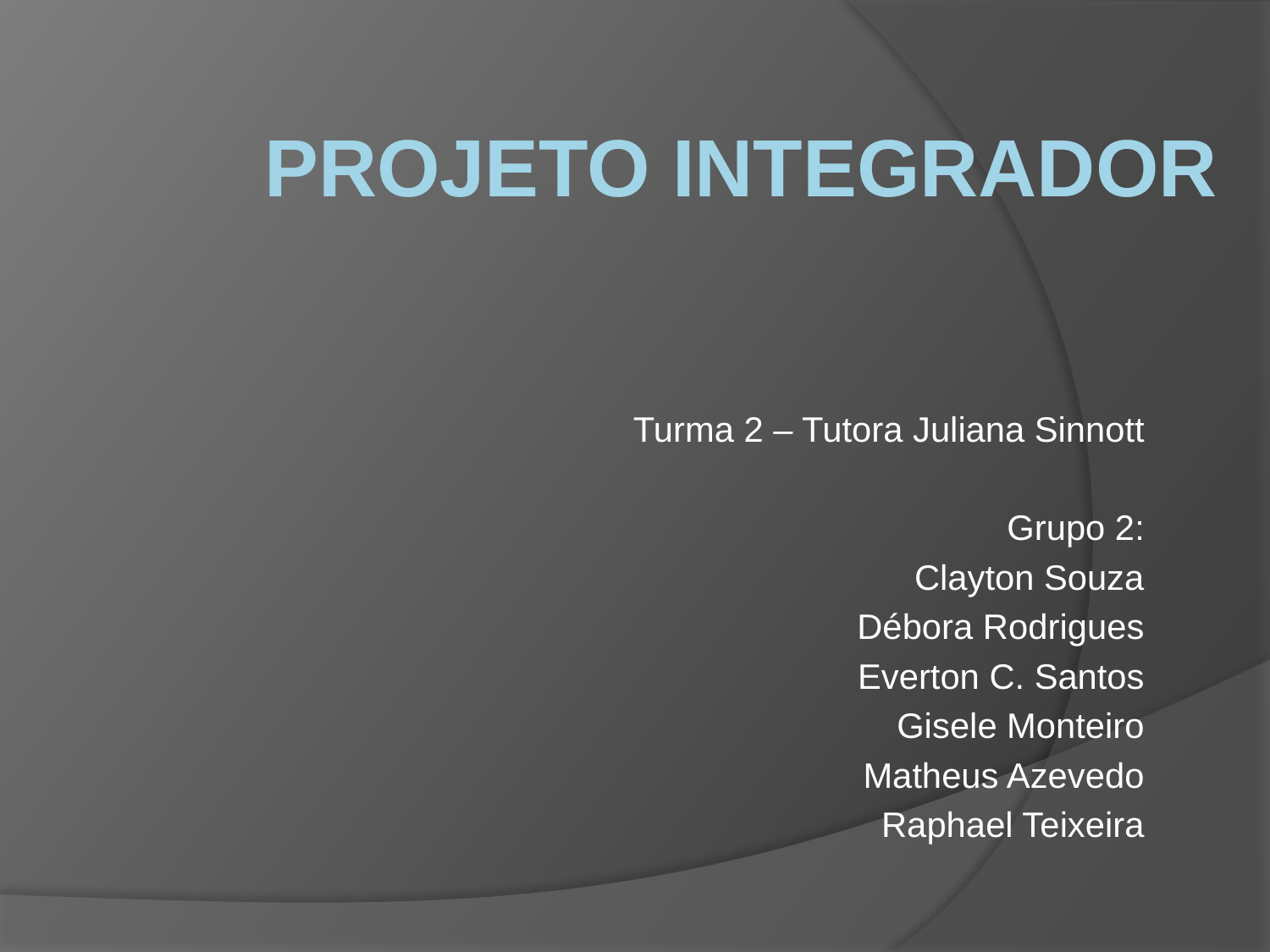

# PROJETO INTEGRADOR
Turma 2 – Tutora Juliana Sinnott

Grupo 2:
Clayton Souza
Débora Rodrigues
Everton C. Santos
Gisele Monteiro
Matheus Azevedo
Raphael Teixeira